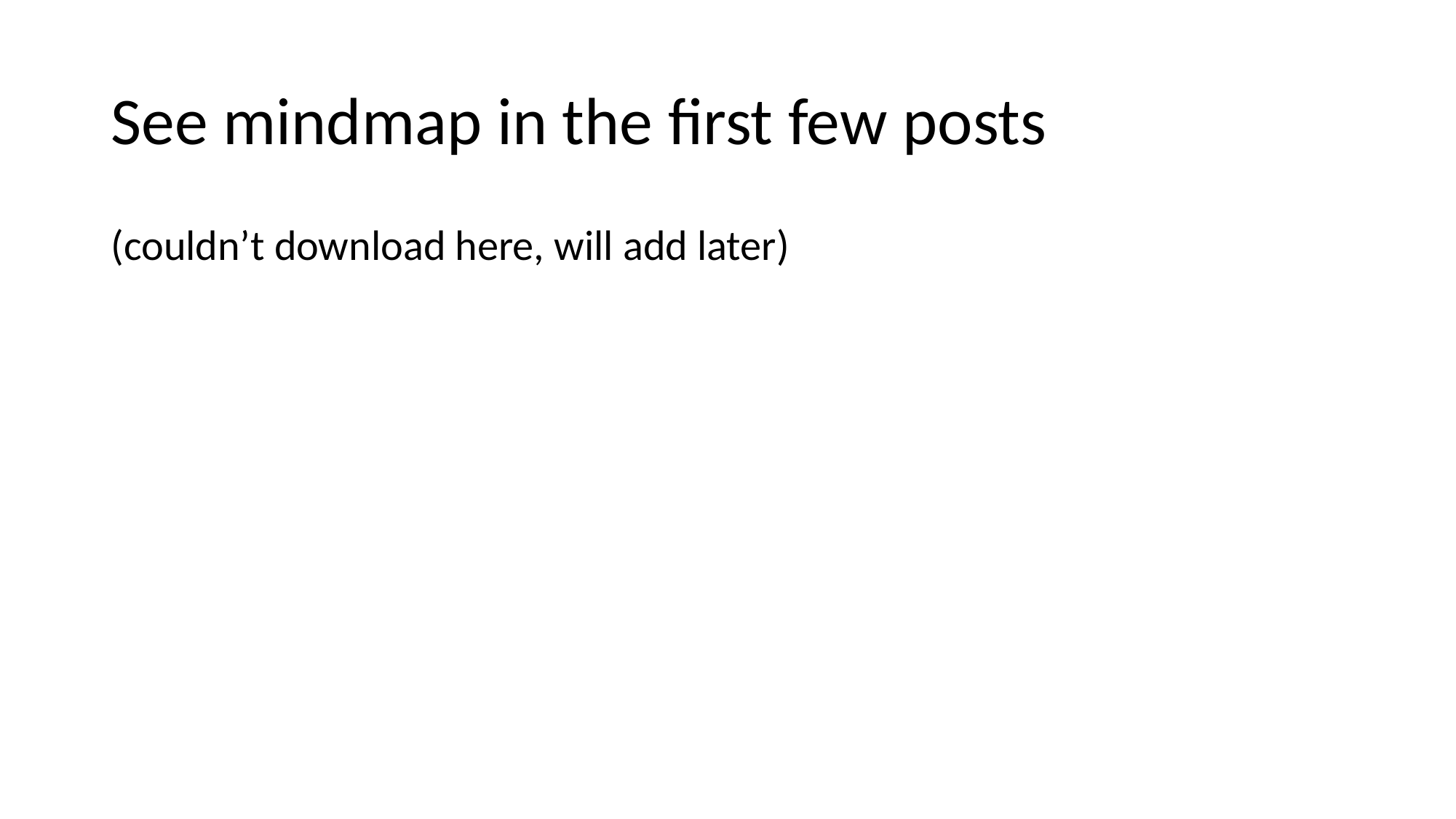

# See mindmap in the first few posts
(couldn’t download here, will add later)